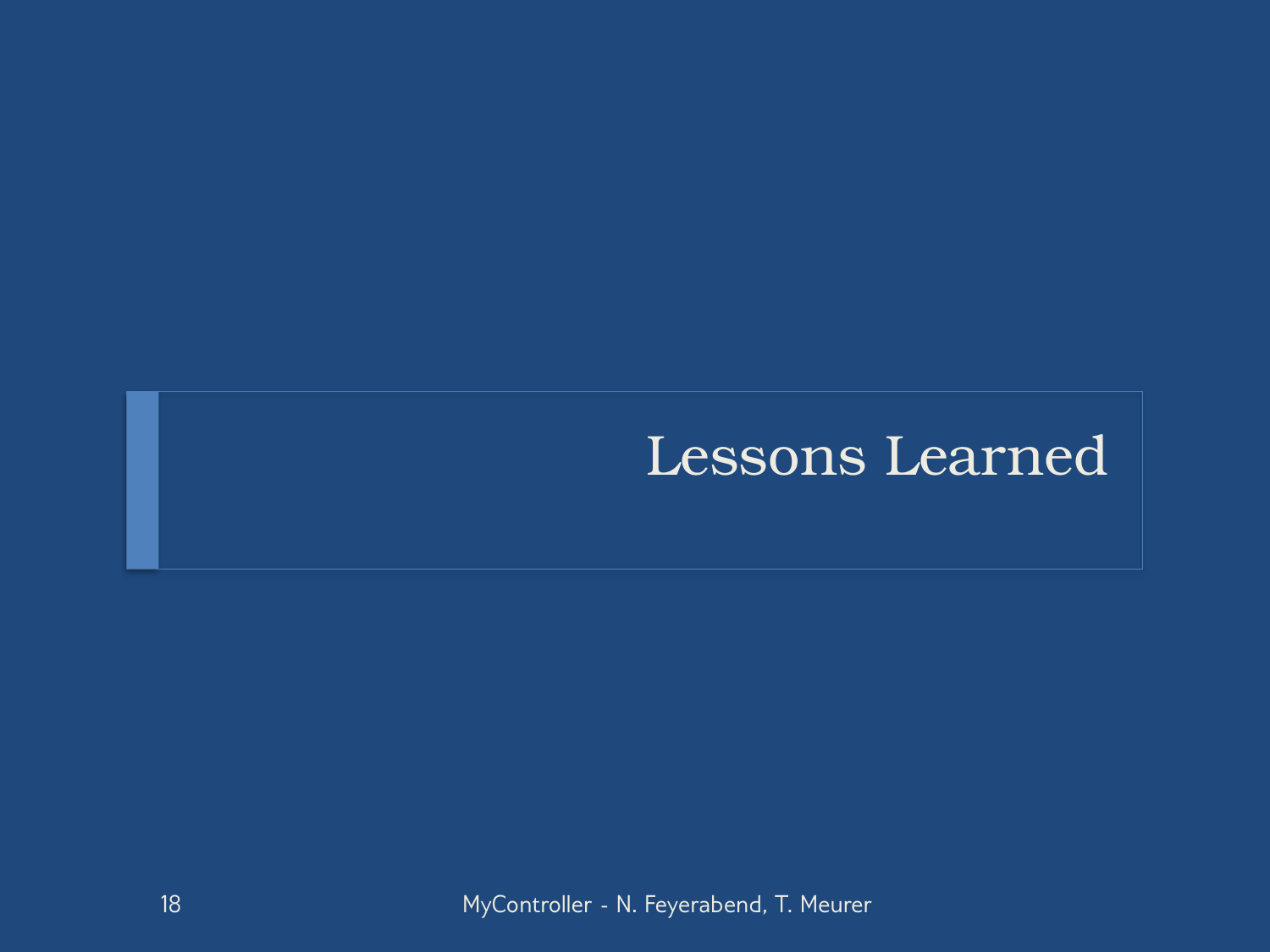

# Lessons Learned

18
MyController - N. Feyerabend, T. Meurer